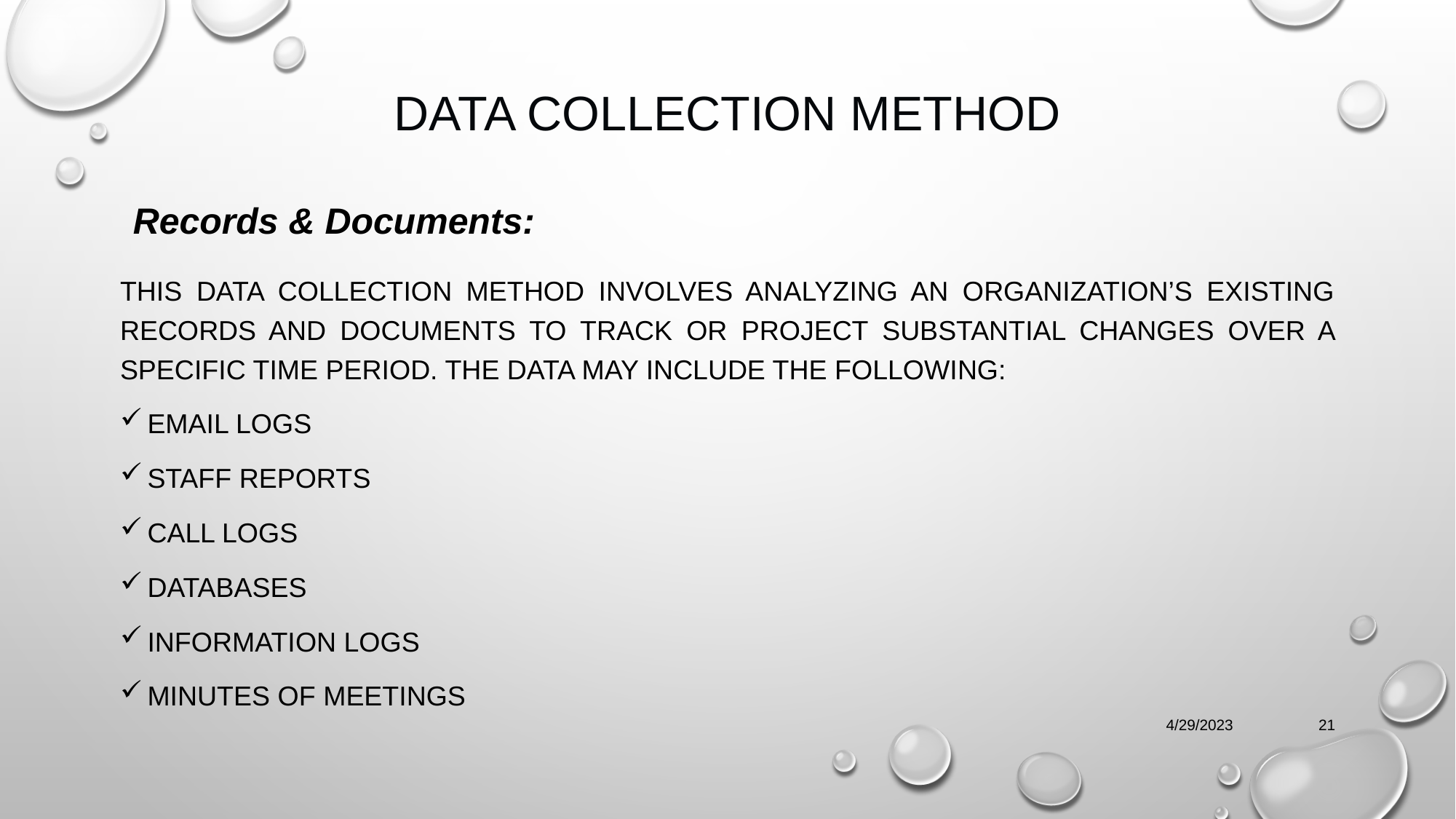

# Data Collection Method
Records & Documents:
This data collection method involves analyzing an organization’s existing records and documents to track or project substantial changes over a specific time period. The data may include the following:
Email logs
Staff reports
Call logs
Databases
Information logs
Minutes of meetings
4/29/2023
21